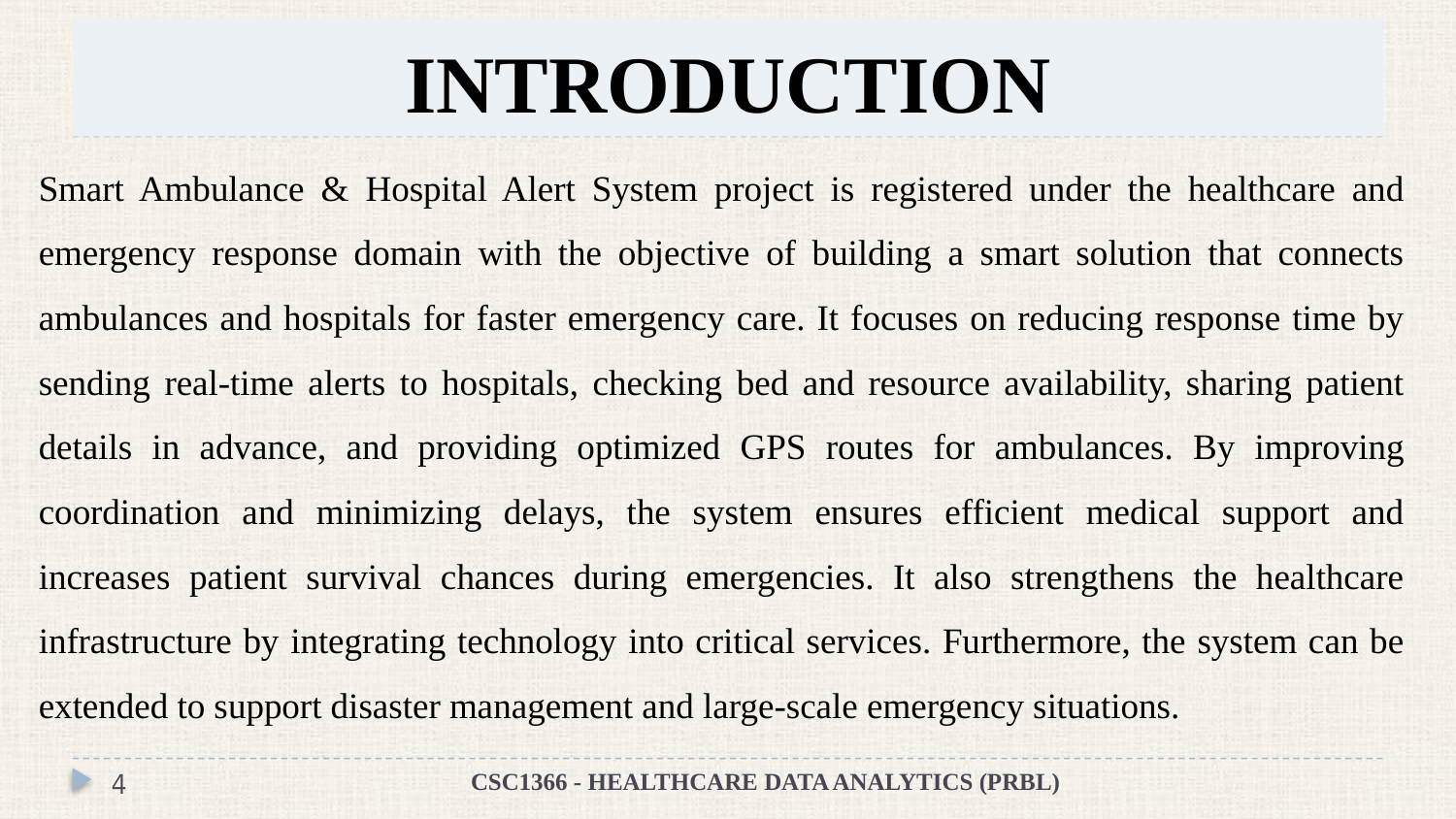

# INTRODUCTION
Smart Ambulance & Hospital Alert System project is registered under the healthcare and emergency response domain with the objective of building a smart solution that connects ambulances and hospitals for faster emergency care. It focuses on reducing response time by sending real-time alerts to hospitals, checking bed and resource availability, sharing patient details in advance, and providing optimized GPS routes for ambulances. By improving coordination and minimizing delays, the system ensures efficient medical support and increases patient survival chances during emergencies. It also strengthens the healthcare infrastructure by integrating technology into critical services. Furthermore, the system can be extended to support disaster management and large-scale emergency situations.
4
CSC1366 - HEALTHCARE DATA ANALYTICS (PRBL)